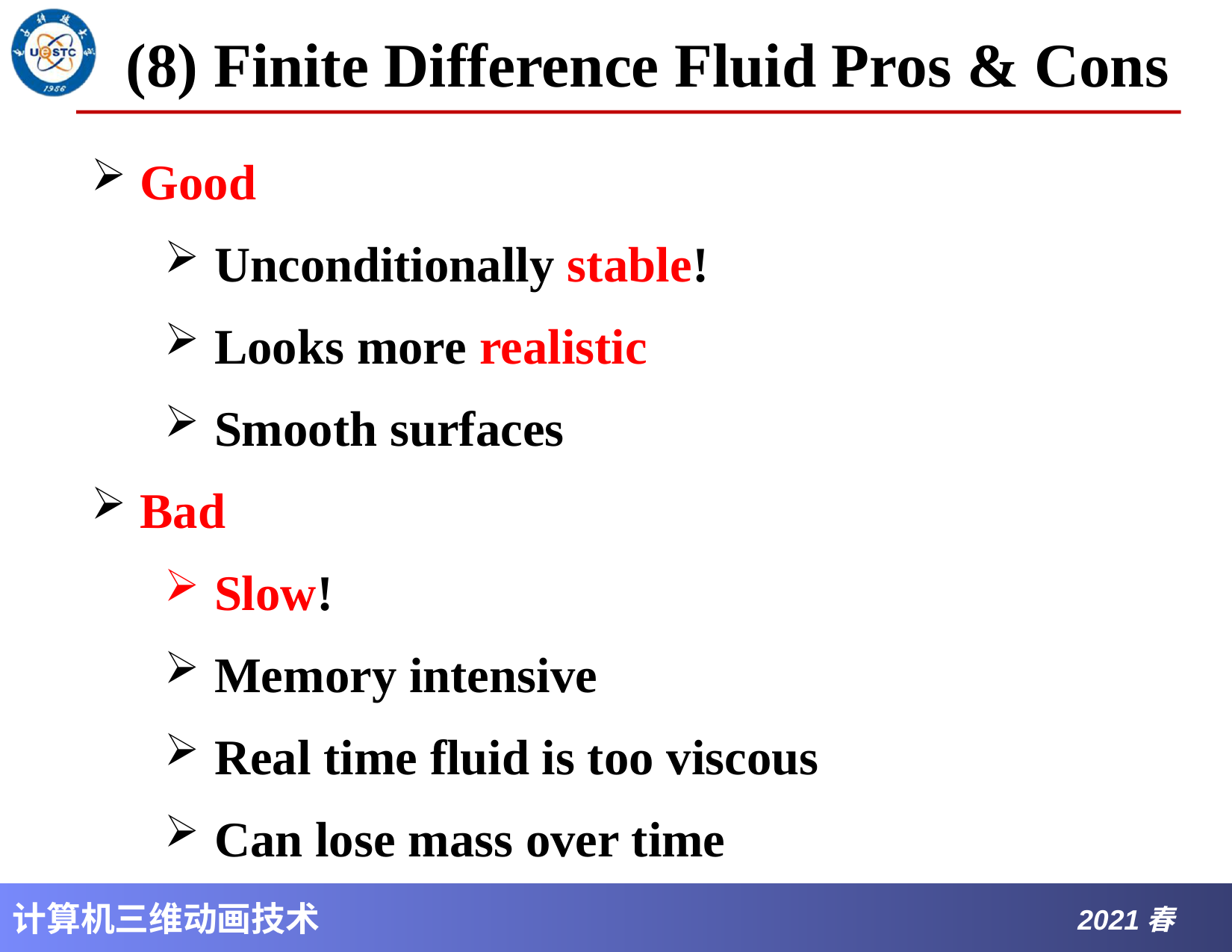

# (8) Finite Difference Fluid Pros & Cons
Good
Unconditionally stable!
Looks more realistic
Smooth surfaces
Bad
Slow!
Memory intensive
Real time fluid is too viscous
Can lose mass over time